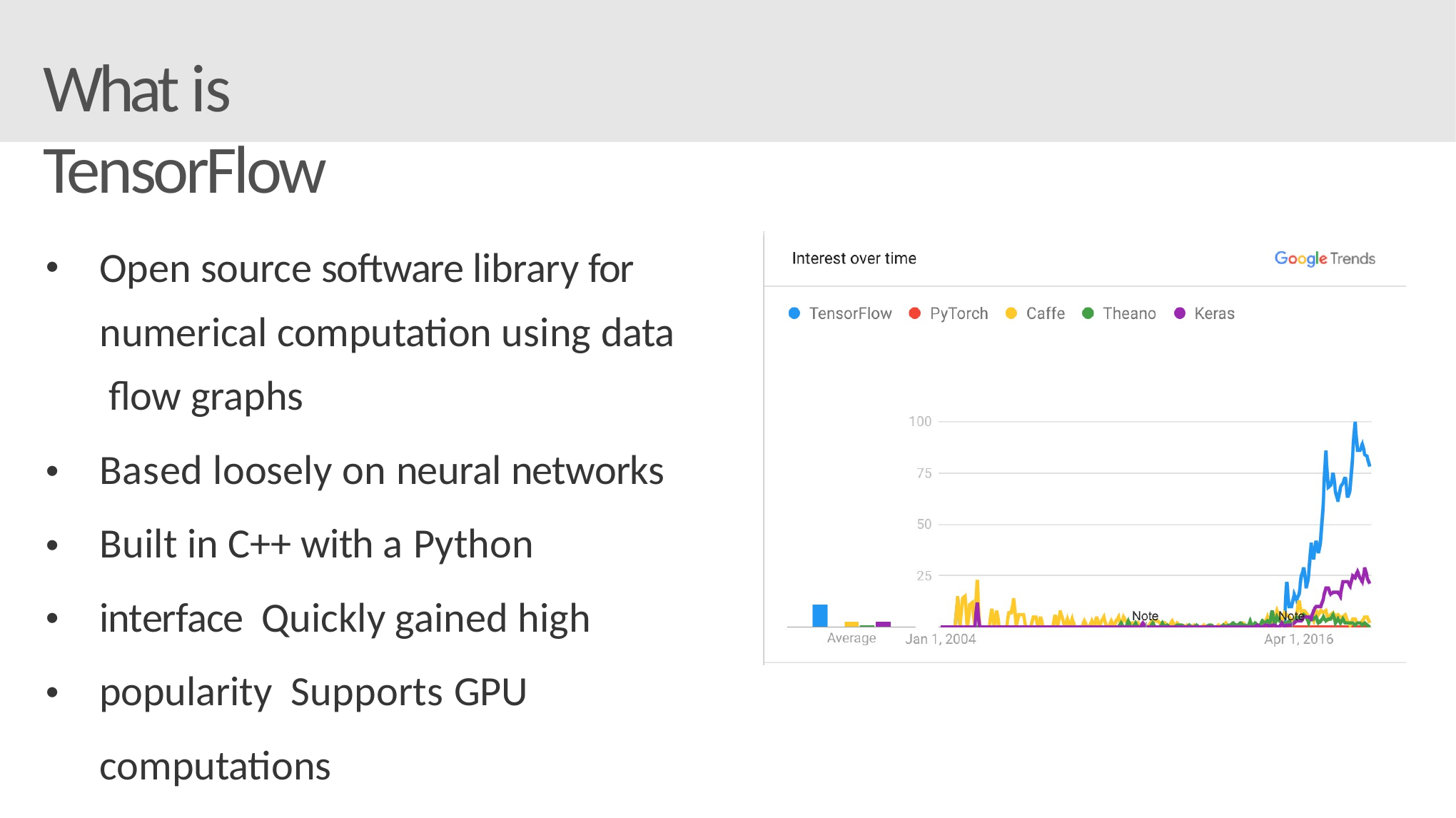

# What is TensorFlow
Open source software library for  numerical computation using data  flow graphs
Based loosely on neural networks  Built in C++ with a Python interface  Quickly gained high popularity  Supports GPU computations

•
•
•
•
•